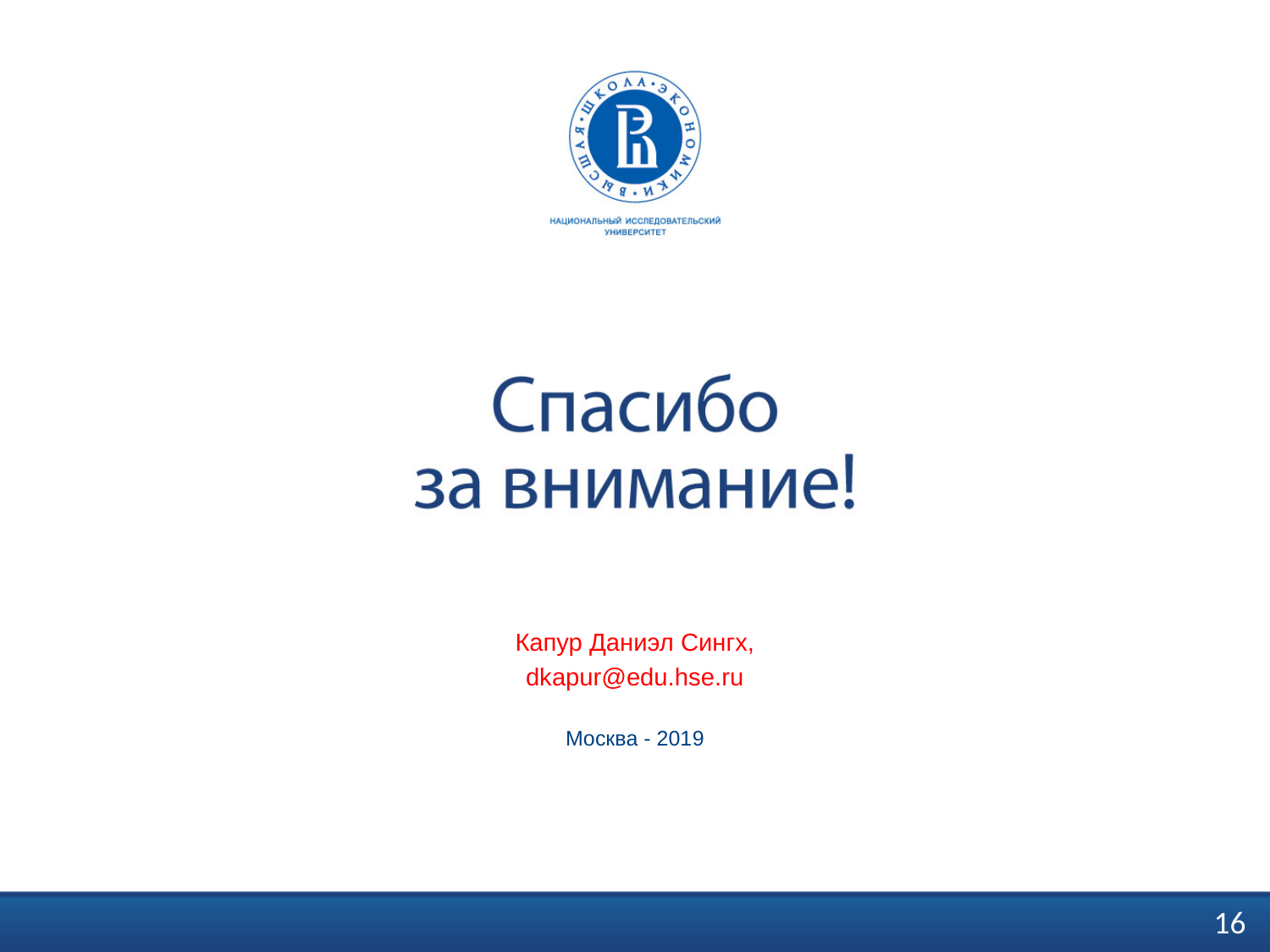

Капур Даниэл Сингх,
dkapur@edu.hse.ru

Москва - 2019
16